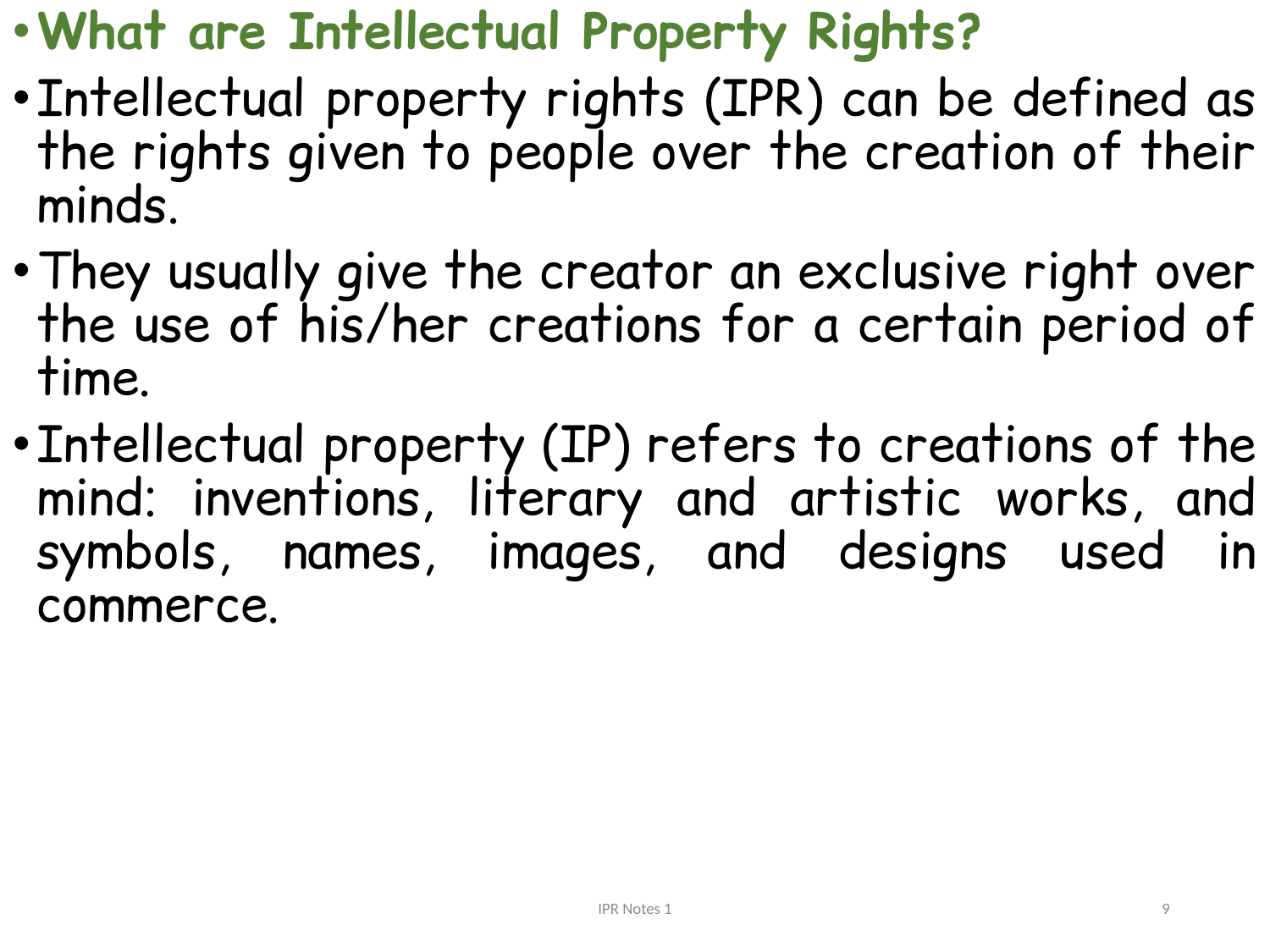

What are Intellectual Property Rights?
Intellectual property rights (IPR) can be defined as the rights given to people over the creation of their minds.
They usually give the creator an exclusive right over the use of his/her creations for a certain period of time.
Intellectual property (IP) refers to creations of the mind: inventions, literary and artistic works, and symbols, names, images, and designs used in commerce.
IPR Notes 1
9